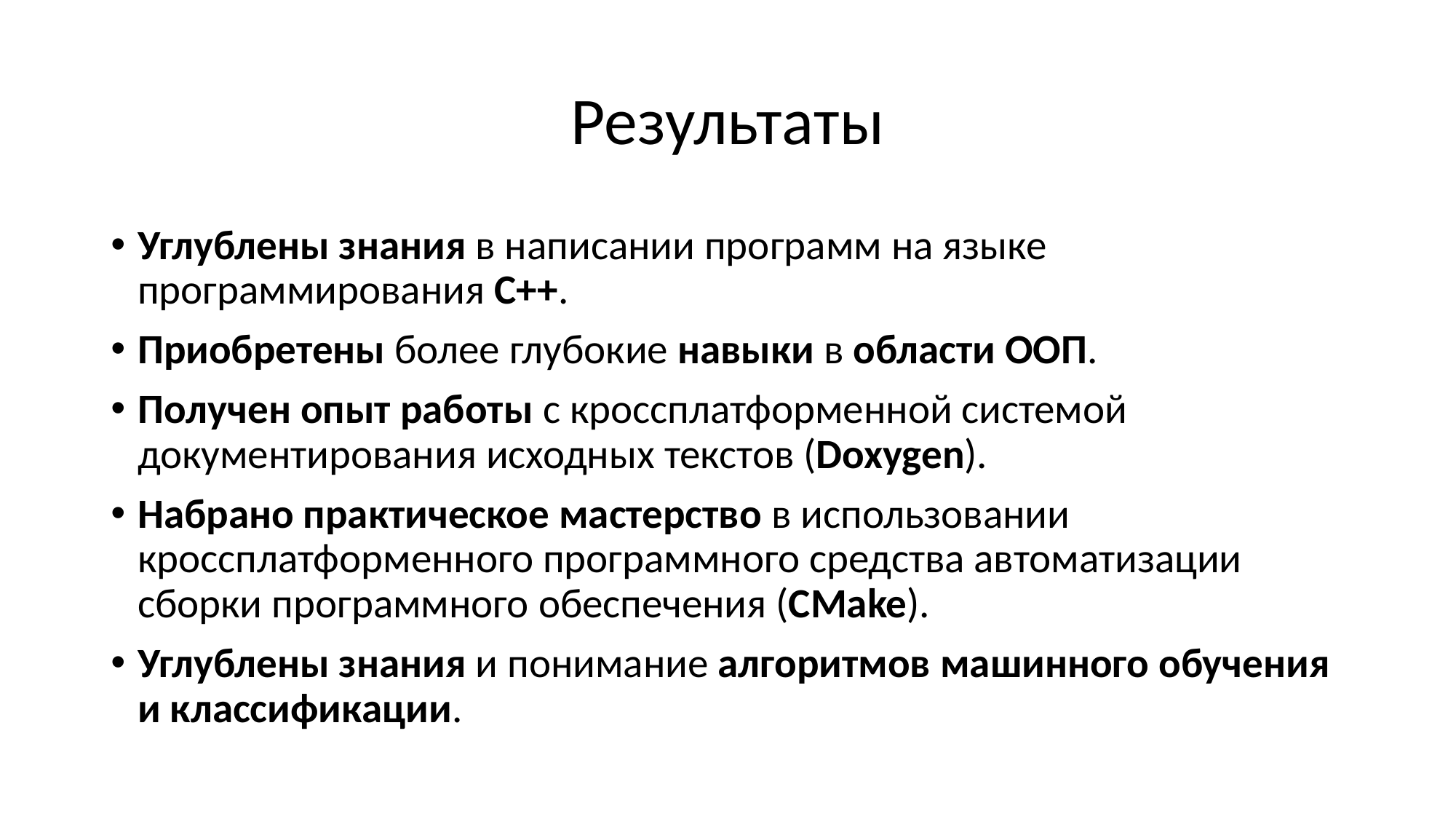

# Результаты
Углублены знания в написании программ на языке программирования C++.
Приобретены более глубокие навыки в области ООП.
Получен опыт работы с кроссплатформенной системой документирования исходных текстов (Doxygen).
Набрано практическое мастерство в использовании  кроссплатформенного программного средства автоматизации сборки программного обеспечения (CMake).
Углублены знания и понимание алгоритмов машинного обучения и классификации.